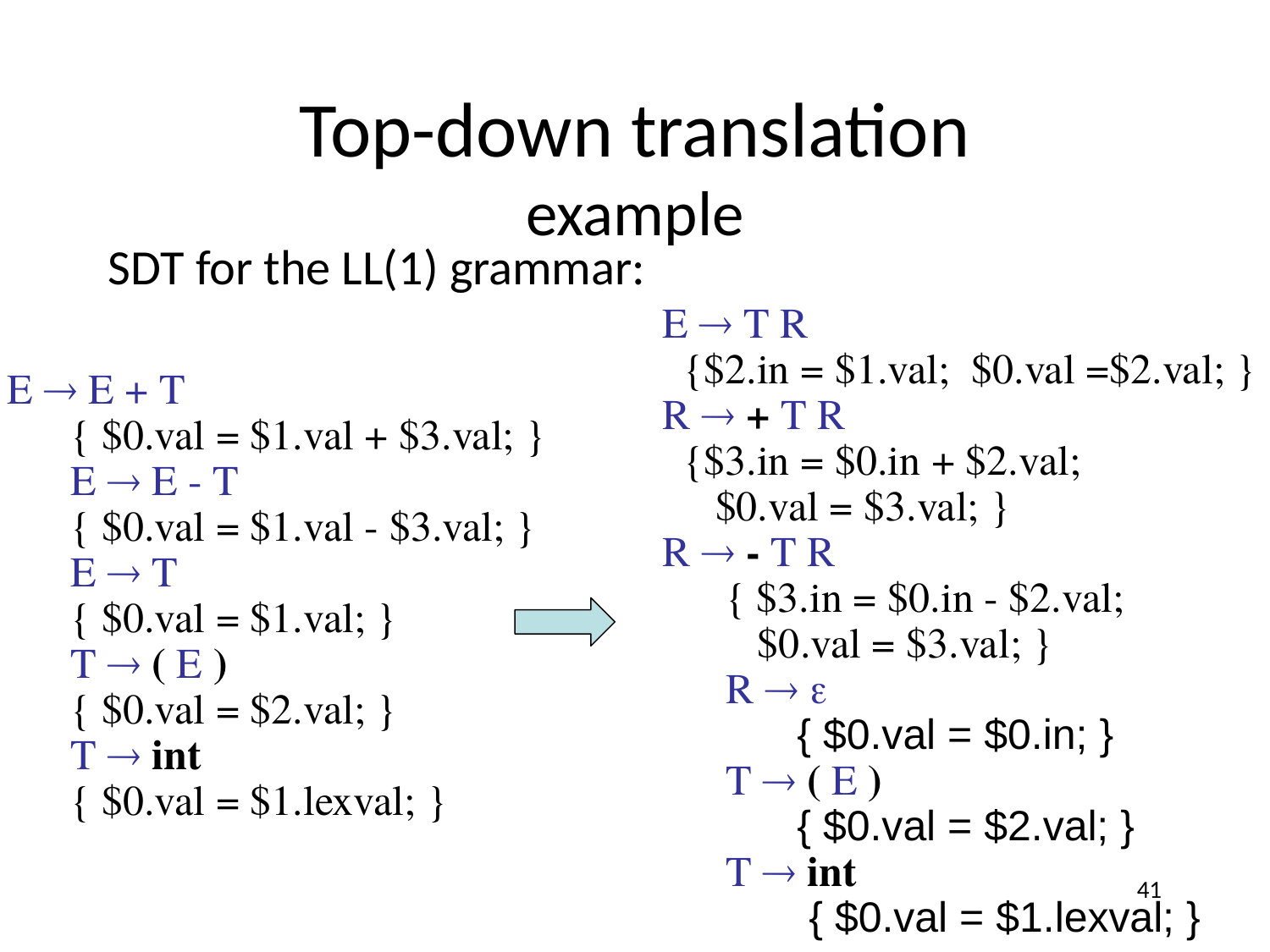

# Top-down translation example
SDT for the LL(1) grammar:
E → T R
  {$2.in = $1.val;  $0.val =$2.val; }
R → + T R
  {$3.in = $0.in + $2.val;
     $0.val = $3.val; }
R → - T R
{ $3.in = $0.in - $2.val;
   $0.val = $3.val; }
R → ε
      { $0.val = $0.in; }
T → ( E )
      { $0.val = $2.val; }
T → int
       { $0.val = $1.lexval; }
E → E + T
{ $0.val = $1.val + $3.val; }
E → E - T
{ $0.val = $1.val - $3.val; }
E → T
{ $0.val = $1.val; }
T → ( E )
{ $0.val = $2.val; }
T → int
{ $0.val = $1.lexval; }

41